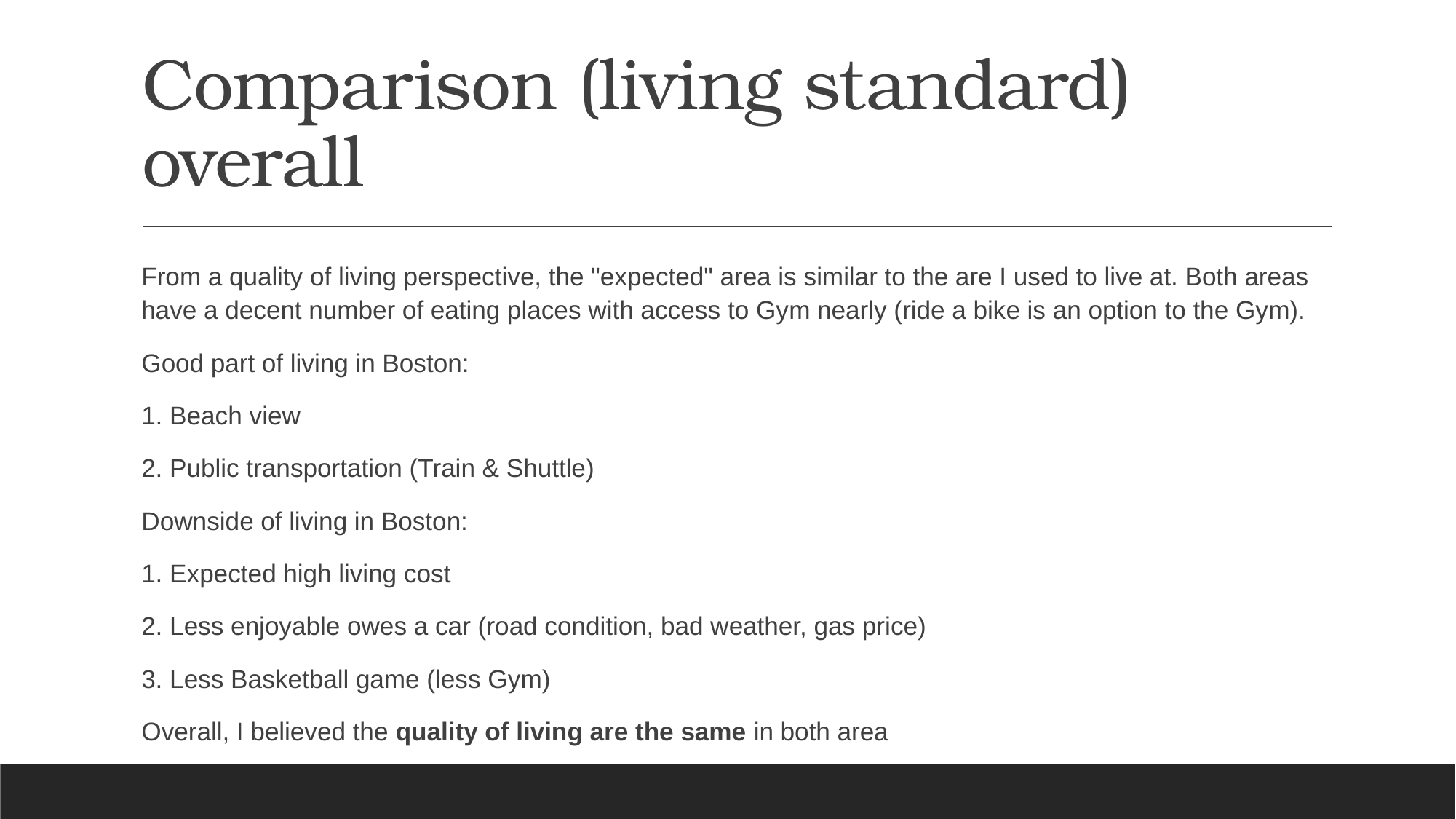

# Comparison (living standard) overall
From a quality of living perspective, the "expected" area is similar to the are I used to live at. Both areas have a decent number of eating places with access to Gym nearly (ride a bike is an option to the Gym).
Good part of living in Boston:
1. Beach view
2. Public transportation (Train & Shuttle)
Downside of living in Boston:
1. Expected high living cost
2. Less enjoyable owes a car (road condition, bad weather, gas price)
3. Less Basketball game (less Gym)
Overall, I believed the quality of living are the same in both area